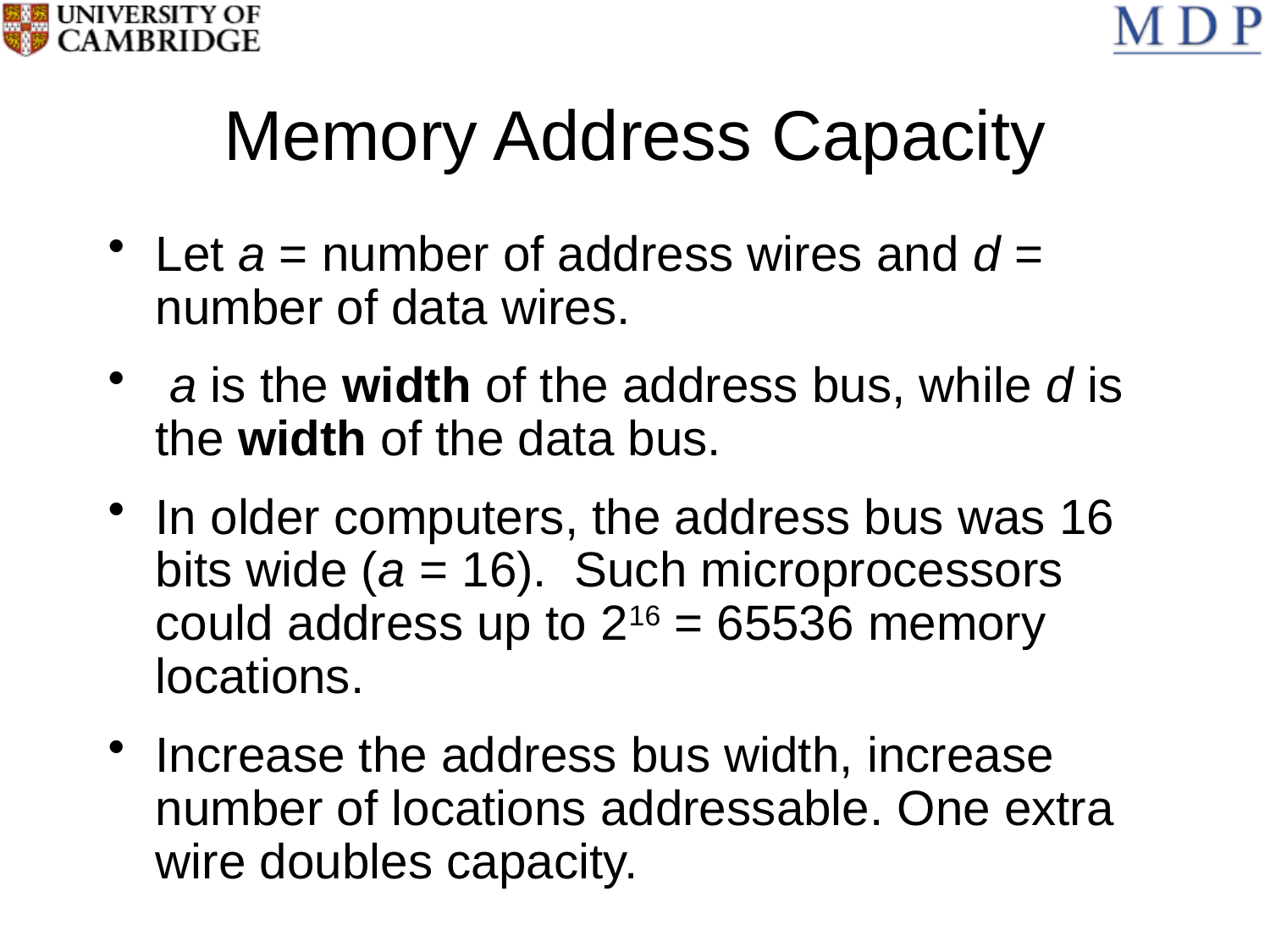

# Memory Address Capacity
Let a = number of address wires and d = number of data wires.
 a is the width of the address bus, while d is the width of the data bus.
In older computers, the address bus was 16 bits wide (a = 16).  Such microprocessors could address up to 216 = 65536 memory locations.
Increase the address bus width, increase number of locations addressable. One extra wire doubles capacity.